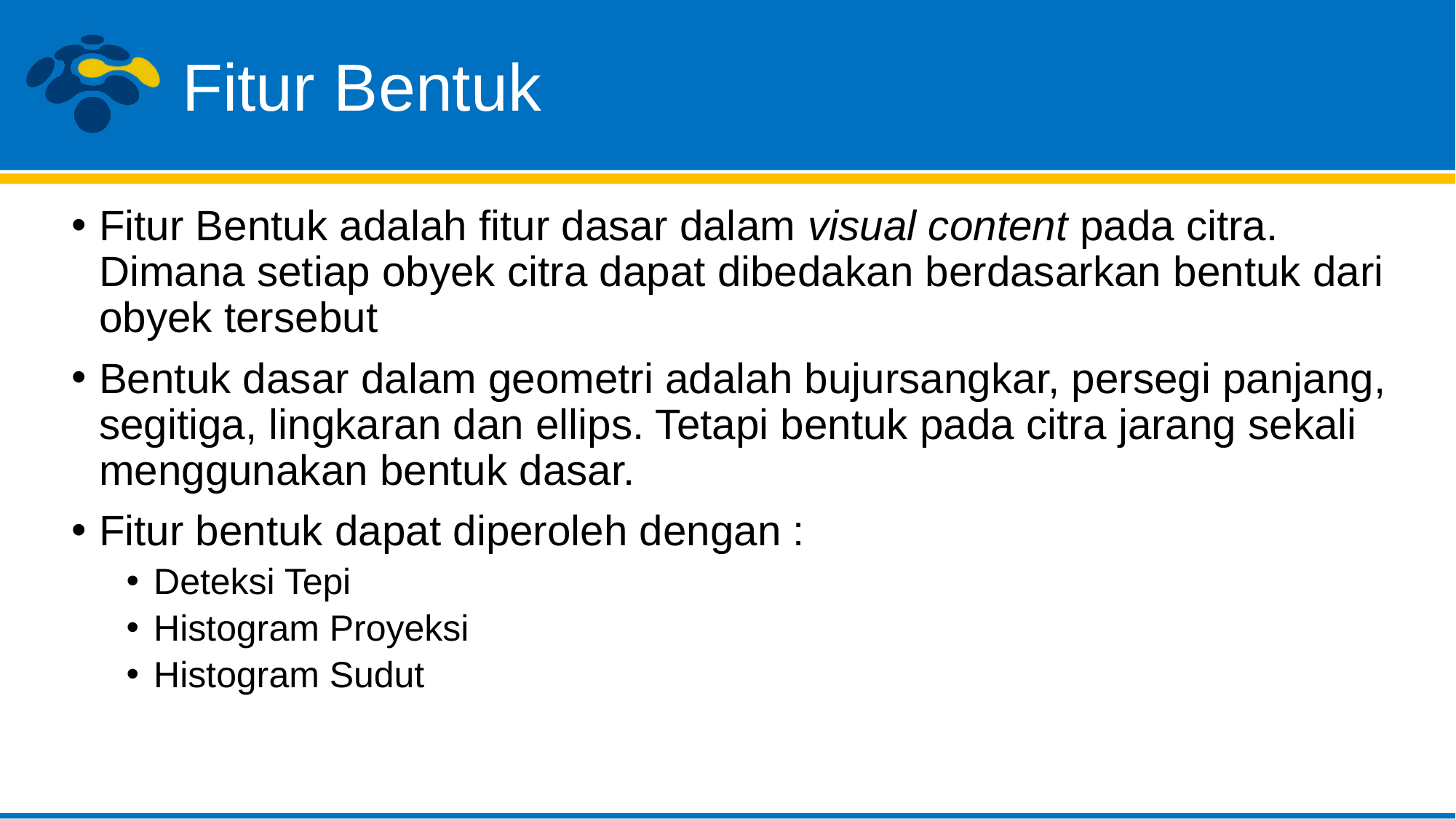

# Fitur Bentuk
Fitur Bentuk adalah fitur dasar dalam visual content pada citra. Dimana setiap obyek citra dapat dibedakan berdasarkan bentuk dari obyek tersebut
Bentuk dasar dalam geometri adalah bujursangkar, persegi panjang, segitiga, lingkaran dan ellips. Tetapi bentuk pada citra jarang sekali menggunakan bentuk dasar.
Fitur bentuk dapat diperoleh dengan :
Deteksi Tepi
Histogram Proyeksi
Histogram Sudut